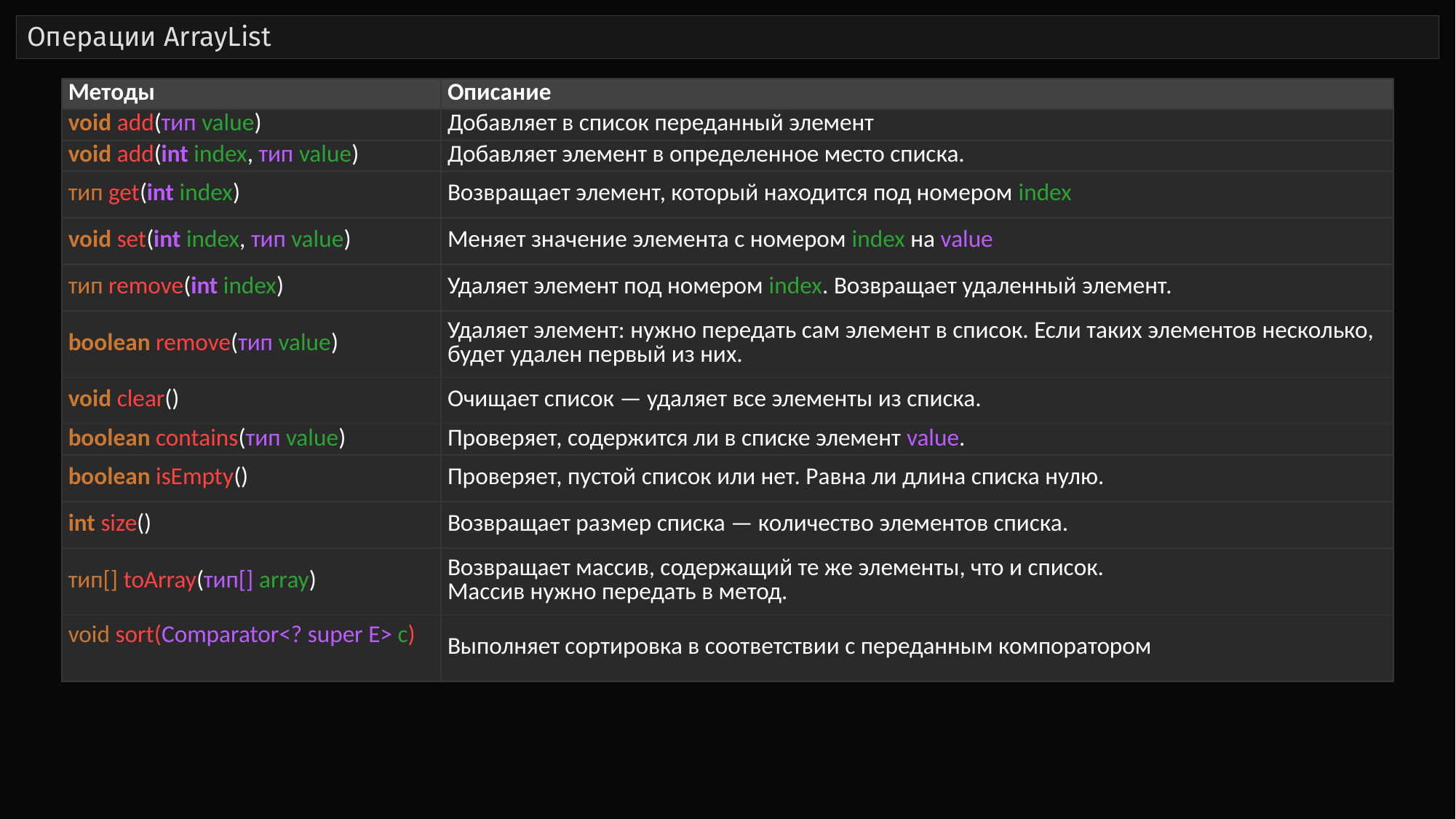

# Операции ArrayList
| Методы | Описание |
| --- | --- |
| void add(тип value) | Добавляет в список переданный элемент |
| void add(int index, тип value) | Добавляет элемент в определенное место списка. |
| тип get(int index) | Возвращает элемент, который находится под номером index |
| void set(int index, тип value) | Меняет значение элемента с номером index на value |
| тип remove(int index) | Удаляет элемент под номером index. Возвращает удаленный элемент. |
| boolean remove(тип value) | Удаляет элемент: нужно передать сам элемент в список. Если таких элементов несколько, будет удален первый из них. |
| void clear() | Очищает список — удаляет все элементы из списка. |
| boolean contains(тип value) | Проверяет, содержится ли в списке элемент value. |
| boolean isEmpty() | Проверяет, пустой список или нет. Равна ли длина списка нулю. |
| int size() | Возвращает размер списка — количество элементов списка. |
| тип[] toArray(тип[] array) | Возвращает массив, содержащий те же элементы, что и список. Массив нужно передать в метод. |
| void sort(Comparator<? super E> c) | Выполняет сортировка в соответствии с переданным компоратором |